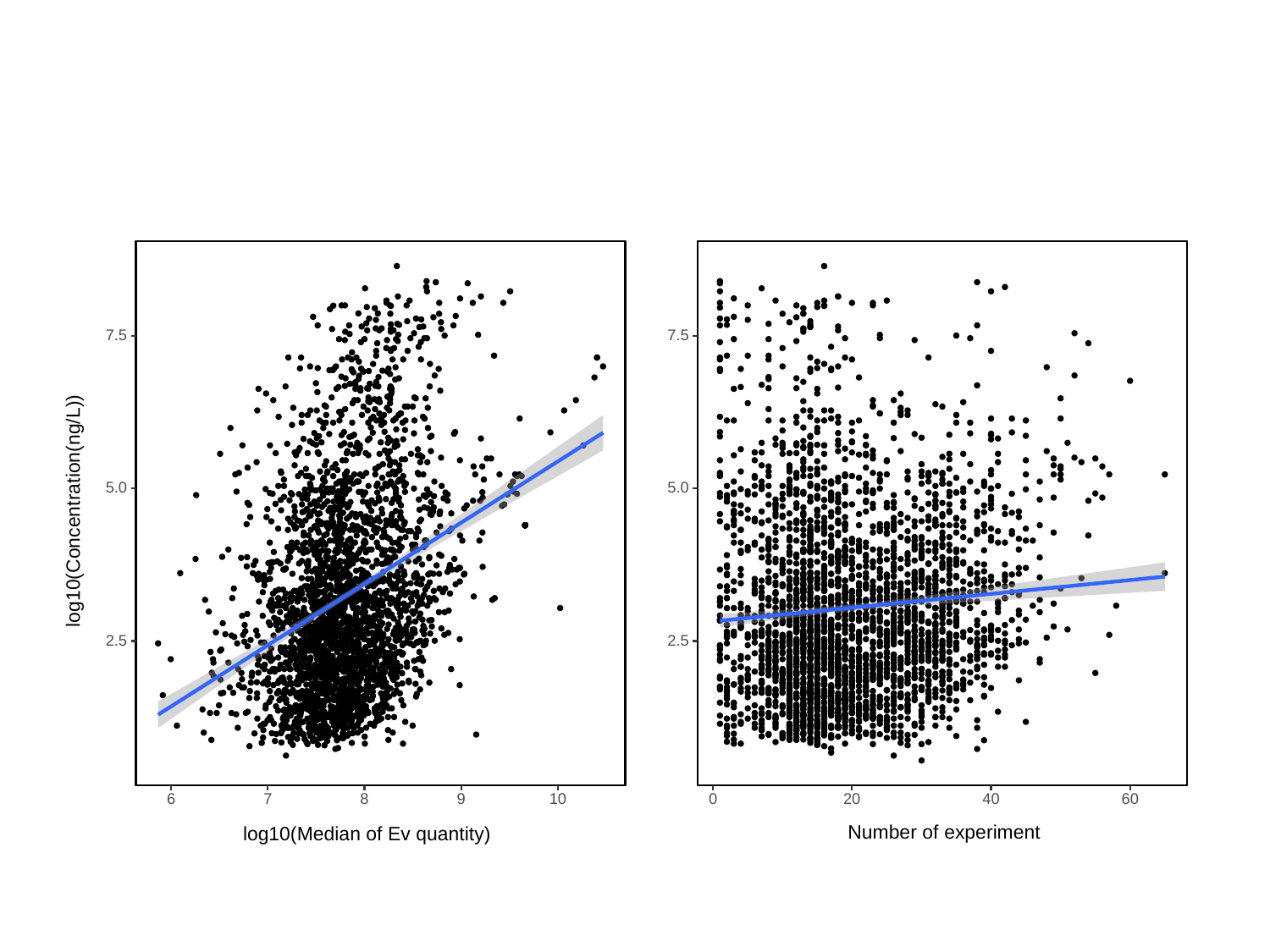

7.5
7.5

5.0
5.0

log10(Concentration(ng/L))

2.5
2.5

6
8
9
10
0
20
40
60
7
log10(Median of Ev quantity)
Number of experiment